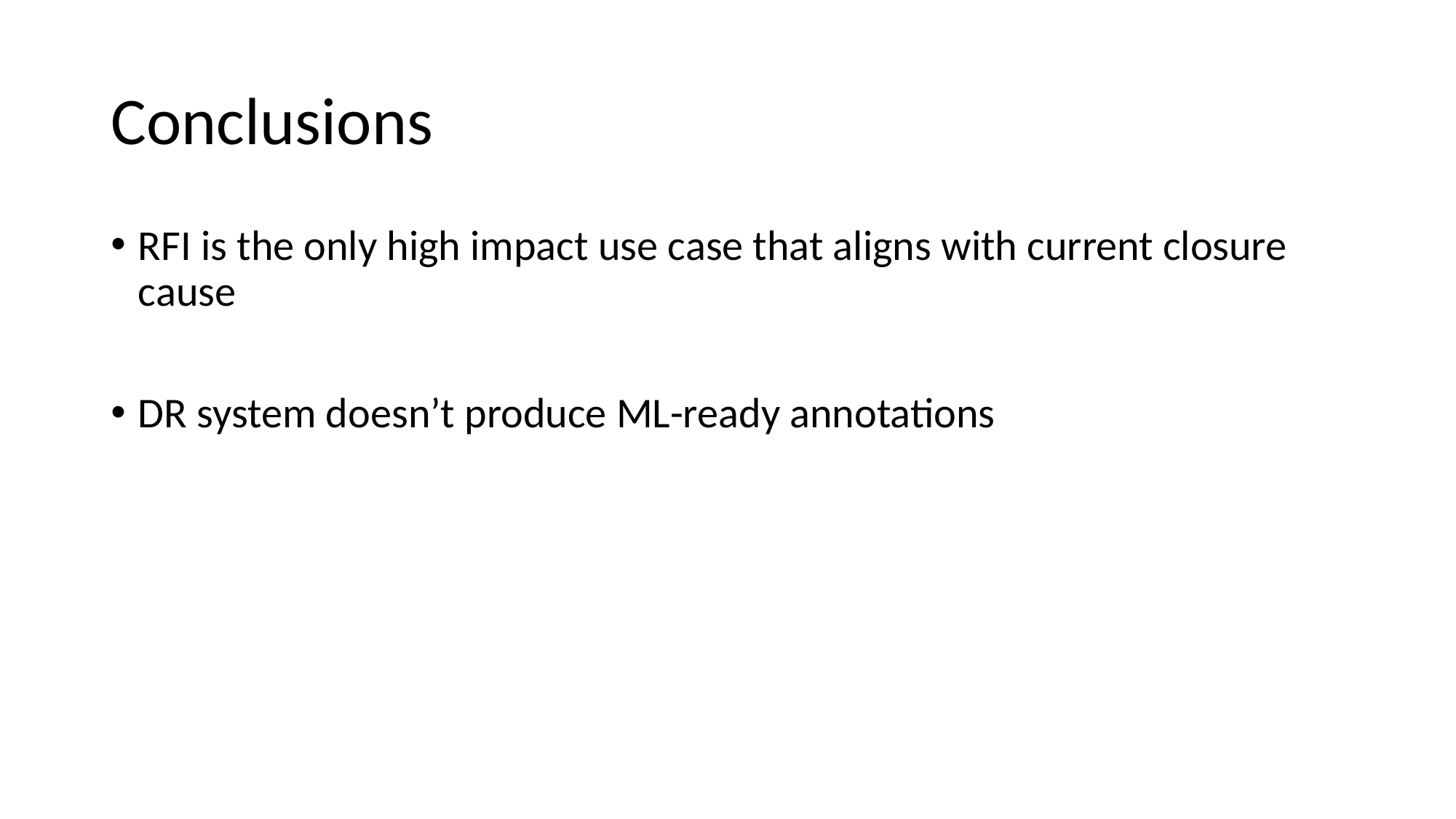

# Conclusions
RFI is the only high impact use case that aligns with current closure cause

DR system doesn’t produce ML-ready annotations